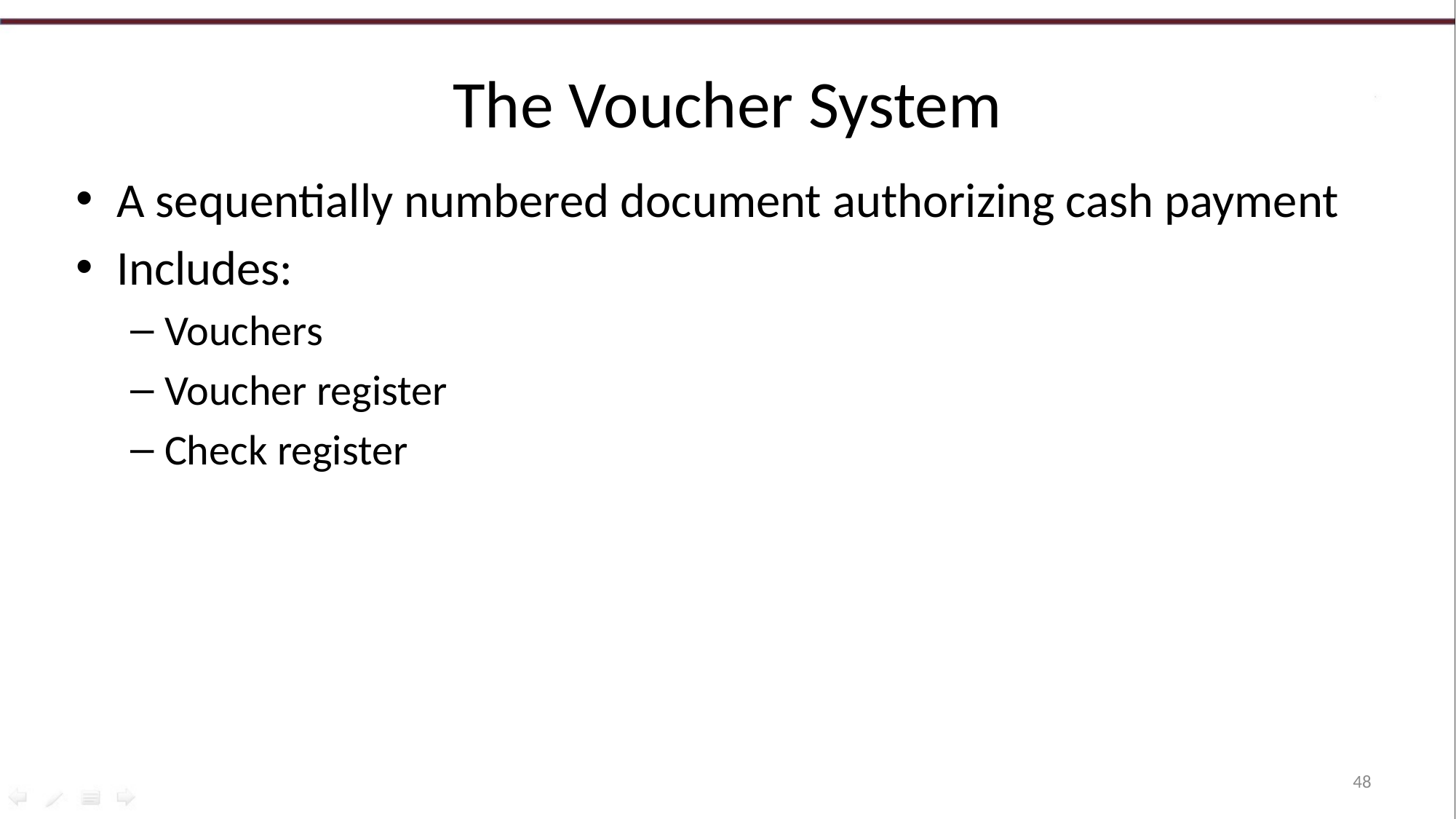

# The Voucher System
A sequentially numbered document authorizing cash payment
Includes:
Vouchers
Voucher register
Check register

48